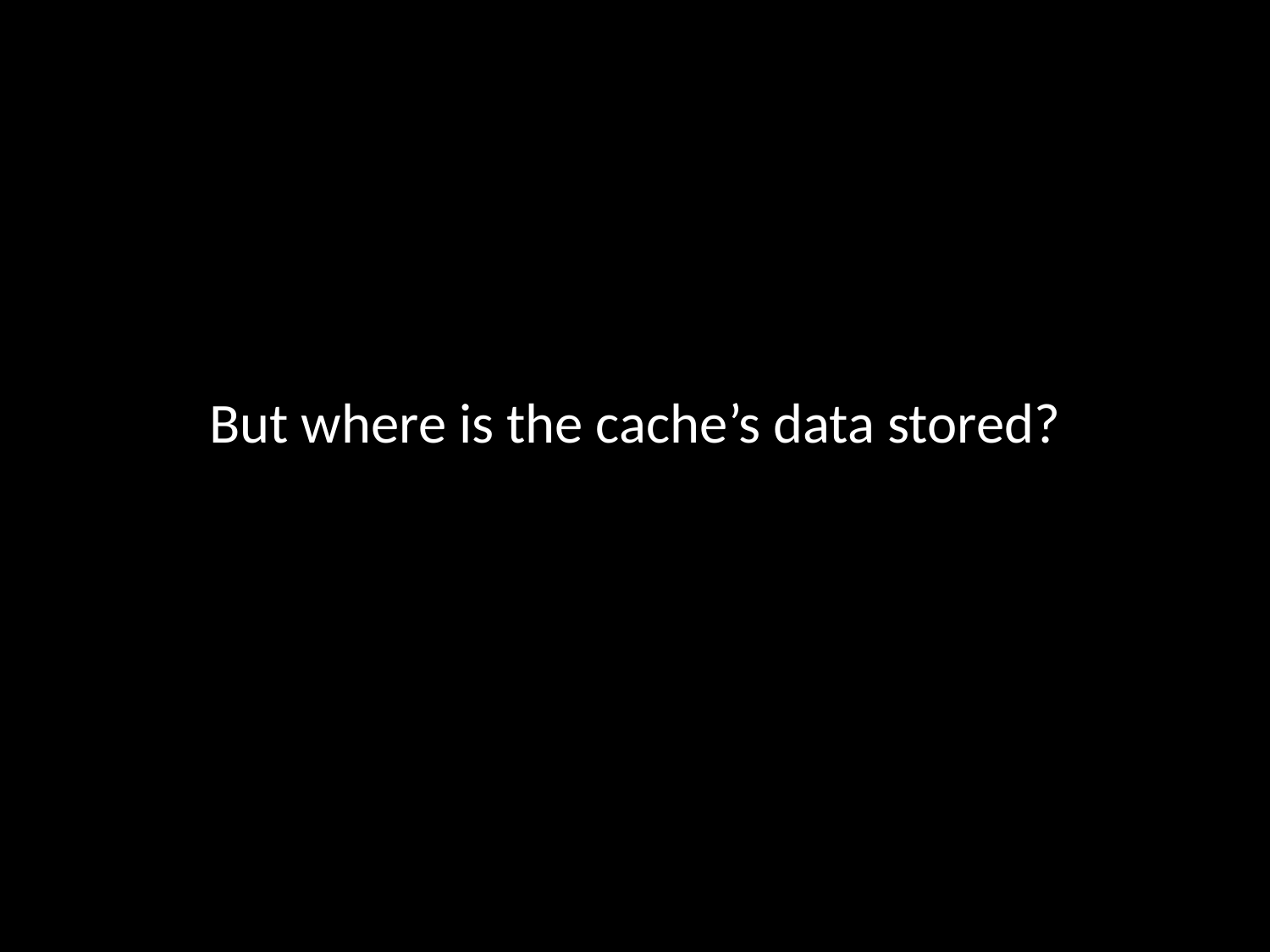

#

But where is the cache’s data stored?